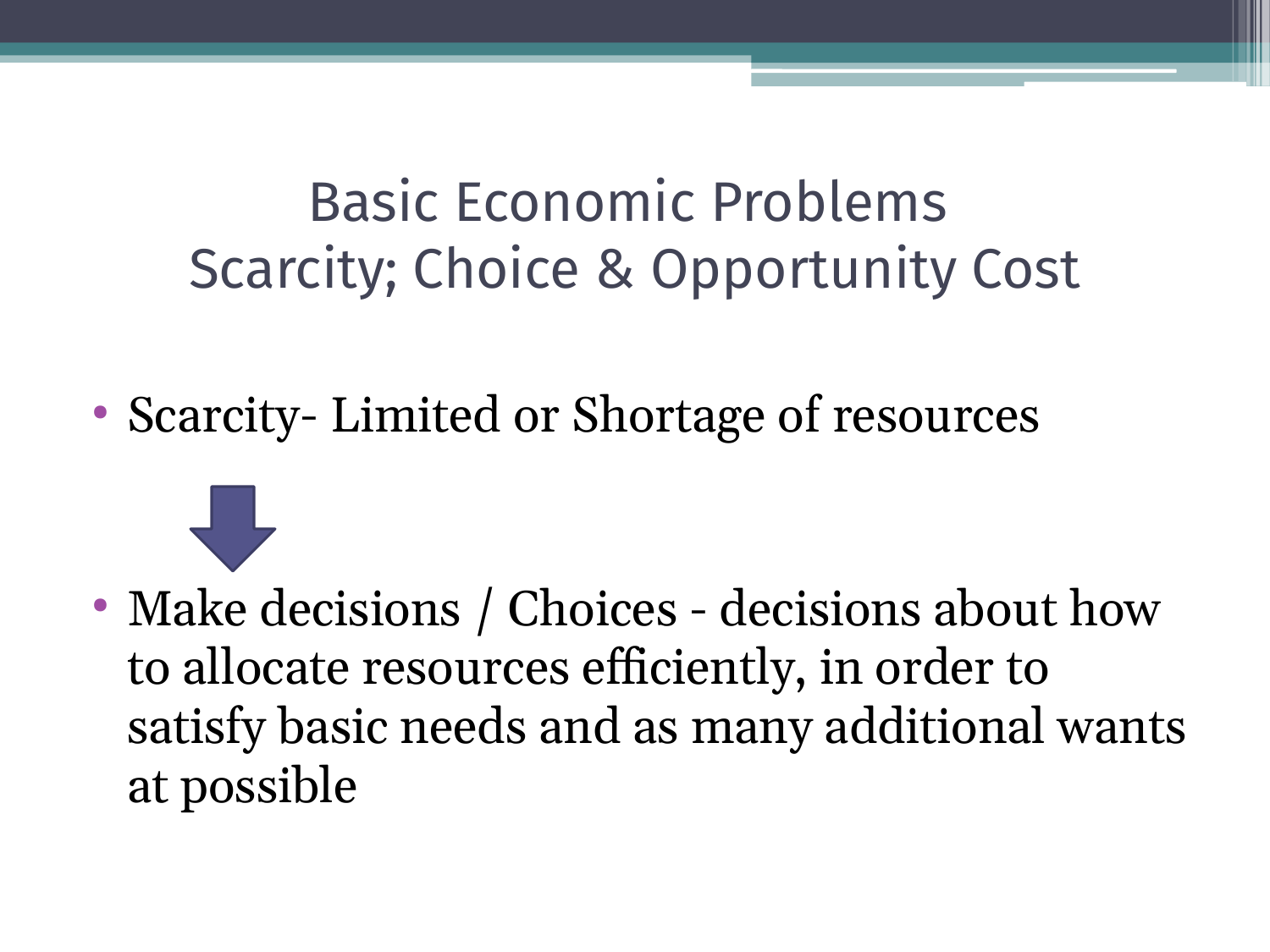

# Basic Economic Problems Scarcity; Choice & Opportunity Cost

Scarcity- Limited or Shortage of resources

Make decisions / Choices - decisions about how to allocate resources efficiently, in order to satisfy basic needs and as many additional wants at possible